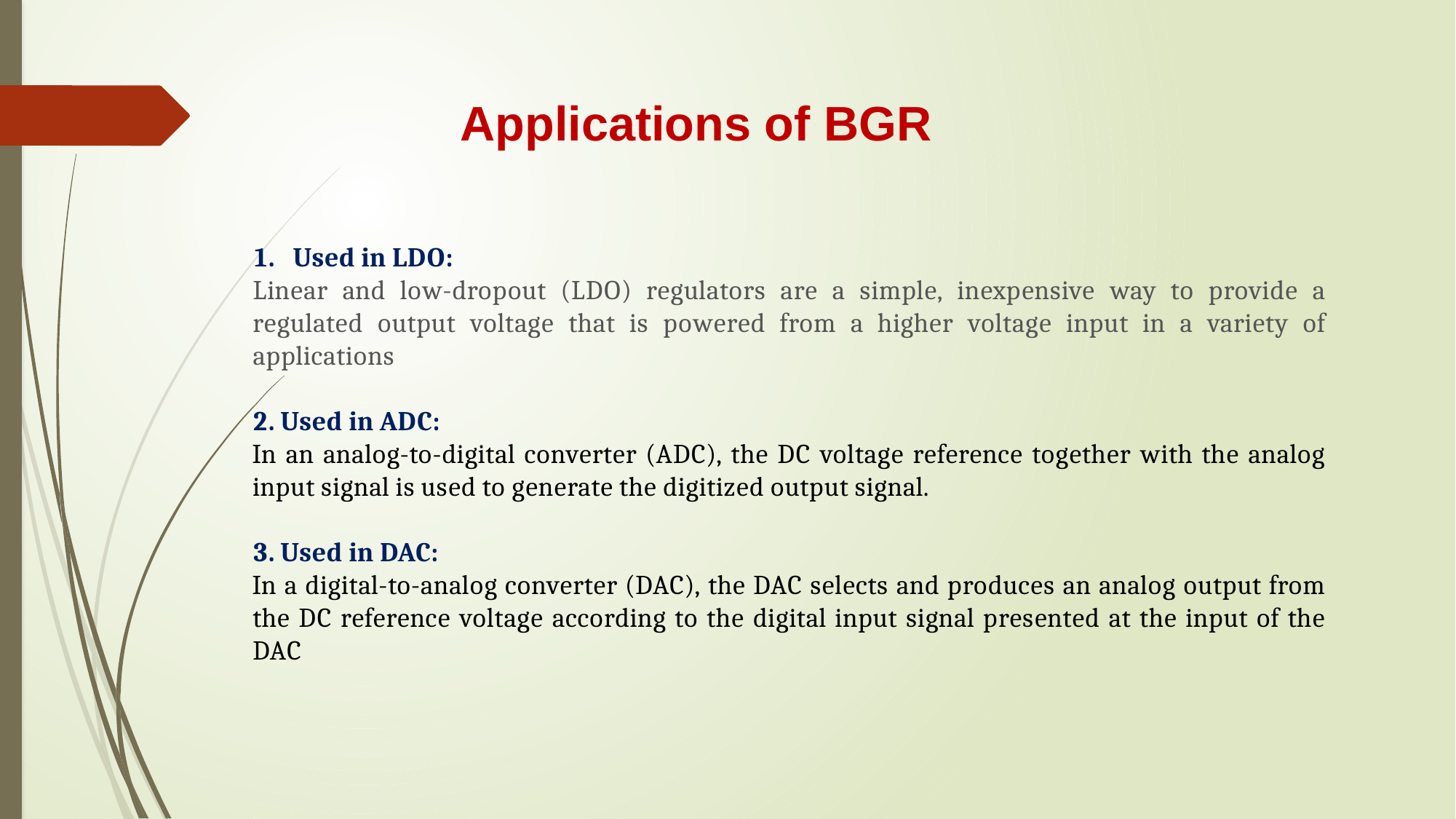

Applications of BGR
Used in LDO:
Linear and low-dropout (LDO) regulators are a simple, inexpensive way to provide a regulated output voltage that is powered from a higher voltage input in a variety of applications

2. Used in ADC:
In an analog-to-digital converter (ADC), the DC voltage reference together with the analog input signal is used to generate the digitized output signal.

3. Used in DAC:
In a digital-to-analog converter (DAC), the DAC selects and produces an analog output from the DC reference voltage according to the digital input signal presented at the input of the DAC